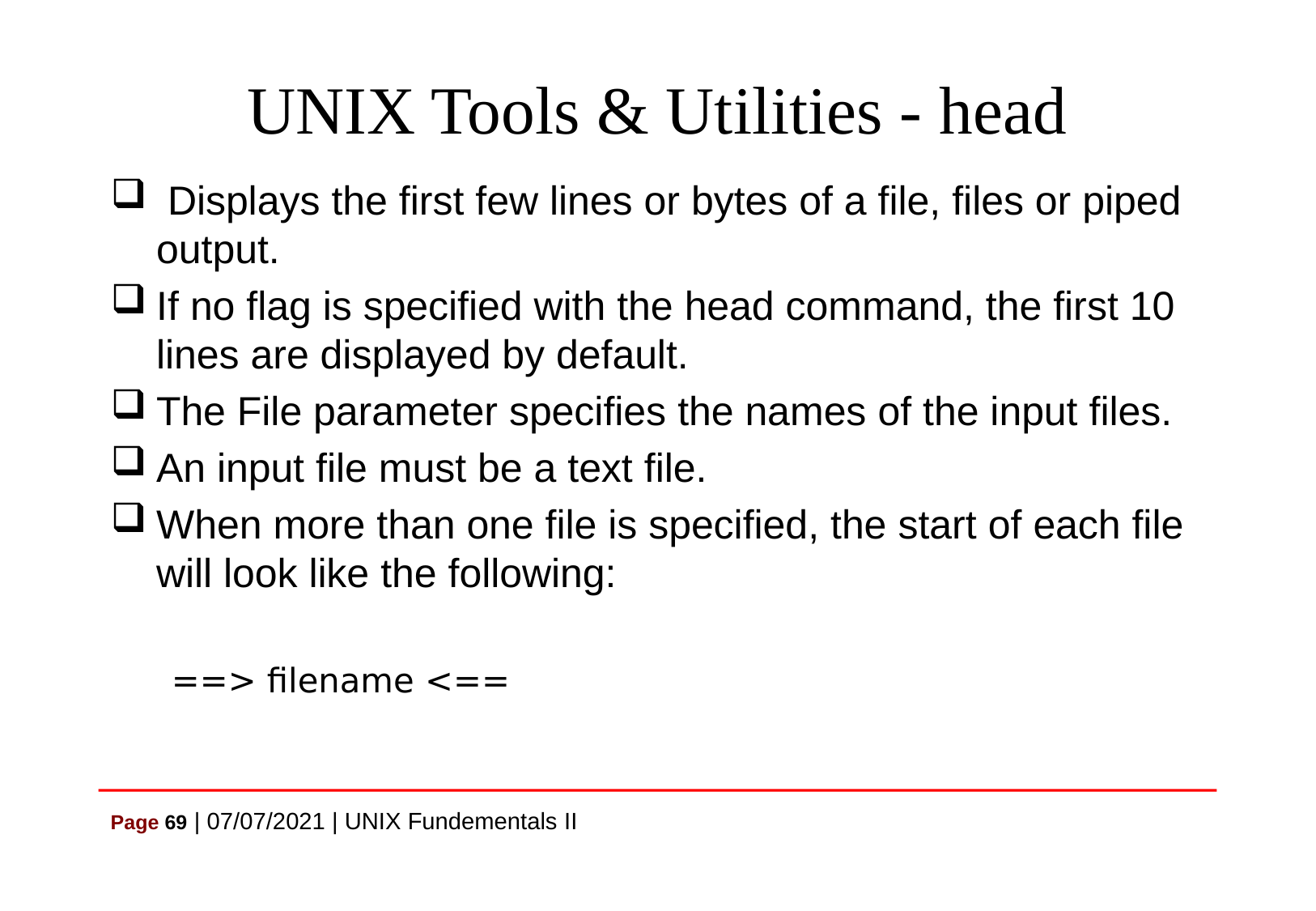

# UNIX Tools & Utilities - head
 Displays the first few lines or bytes of a file, files or piped output.
If no flag is specified with the head command, the first 10 lines are displayed by default.
The File parameter specifies the names of the input files.
An input file must be a text file.
When more than one file is specified, the start of each file will look like the following:

==> filename <==

Page 69 | 07/07/2021 | UNIX Fundementals II